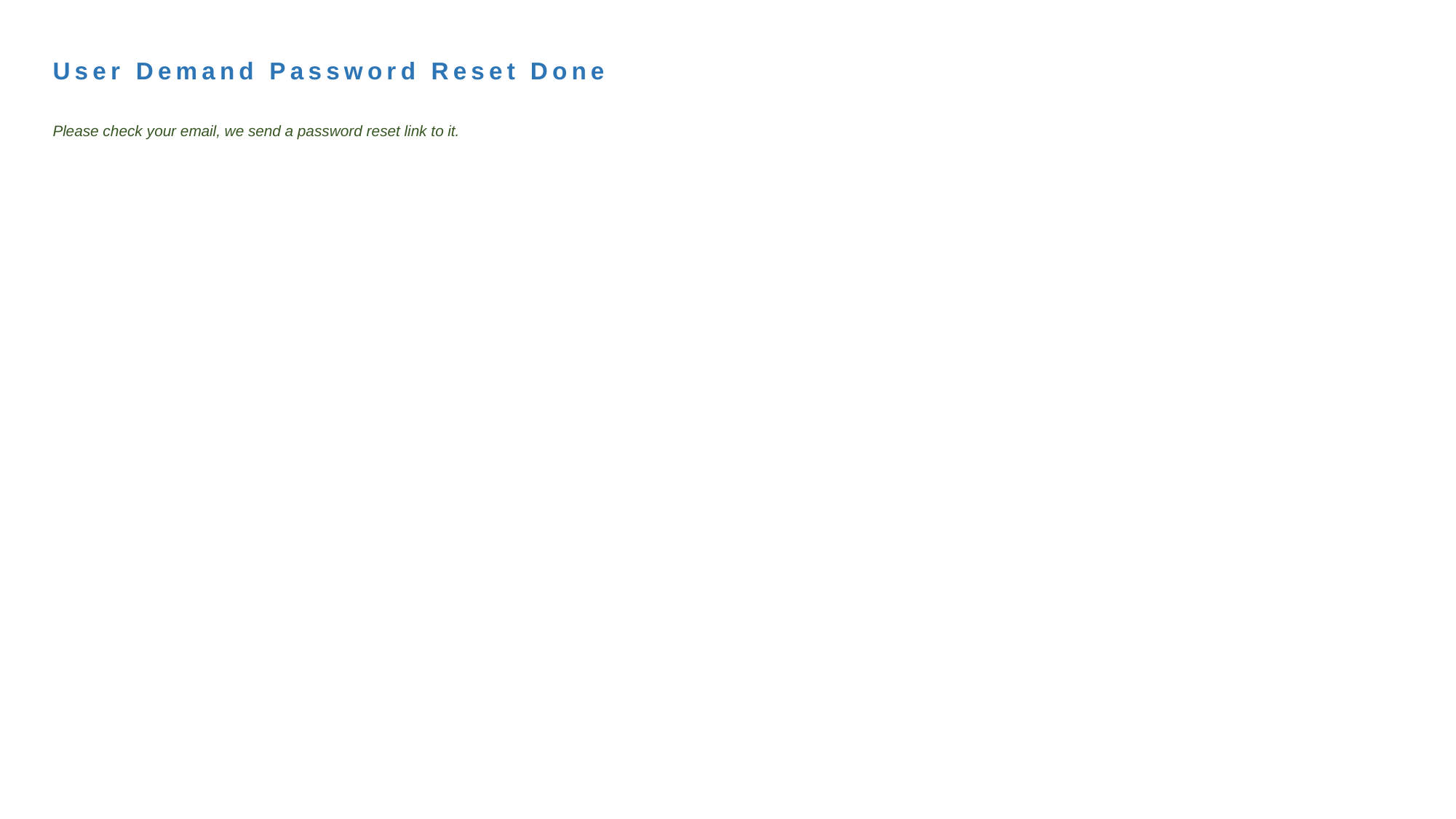

User Demand Password Reset Done
Please check your email, we send a password reset link to it.